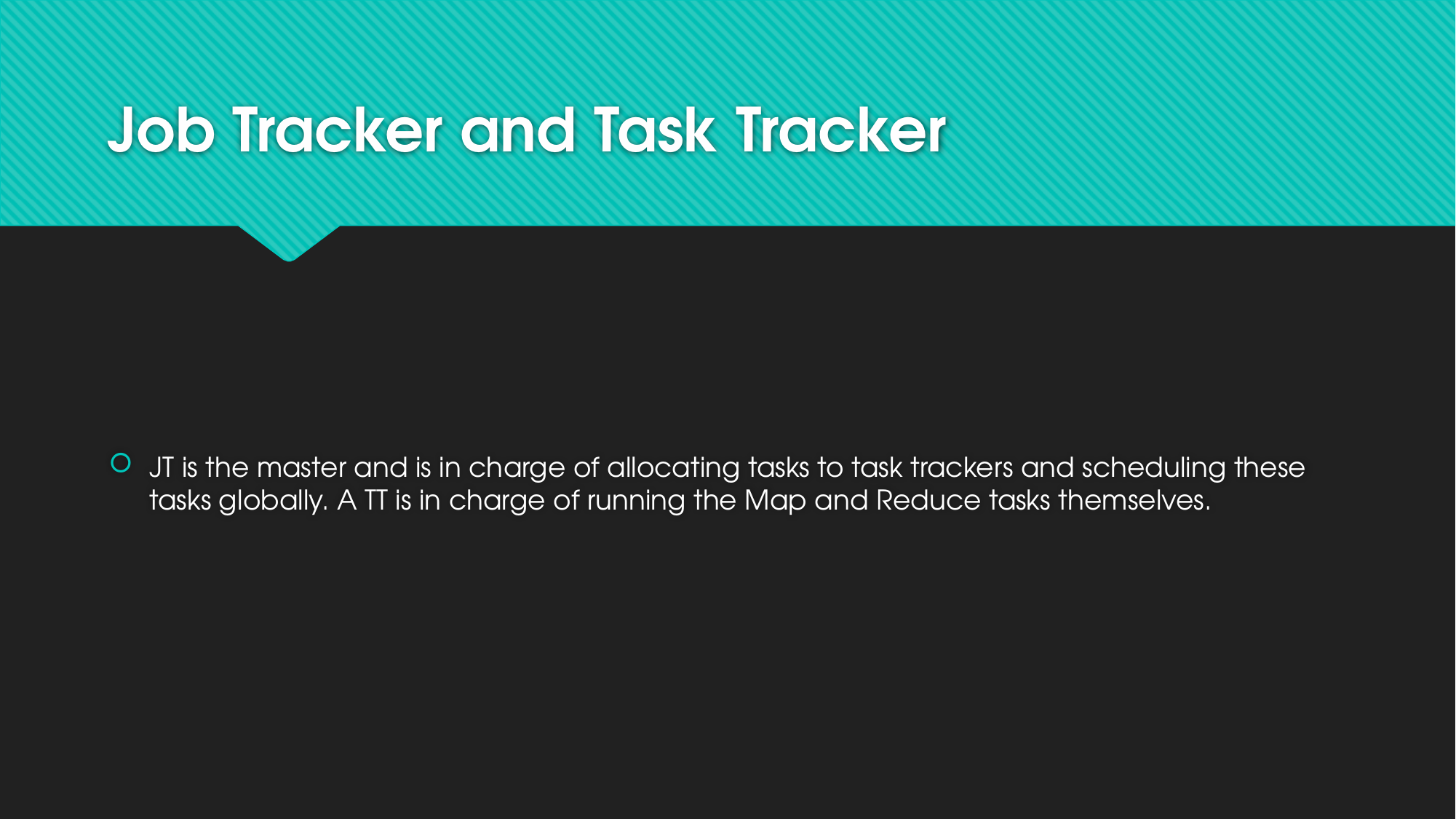

# Job Tracker and Task Tracker
JT is the master and is in charge of allocating tasks to task trackers and scheduling these tasks globally. A TT is in charge of running the Map and Reduce tasks themselves.